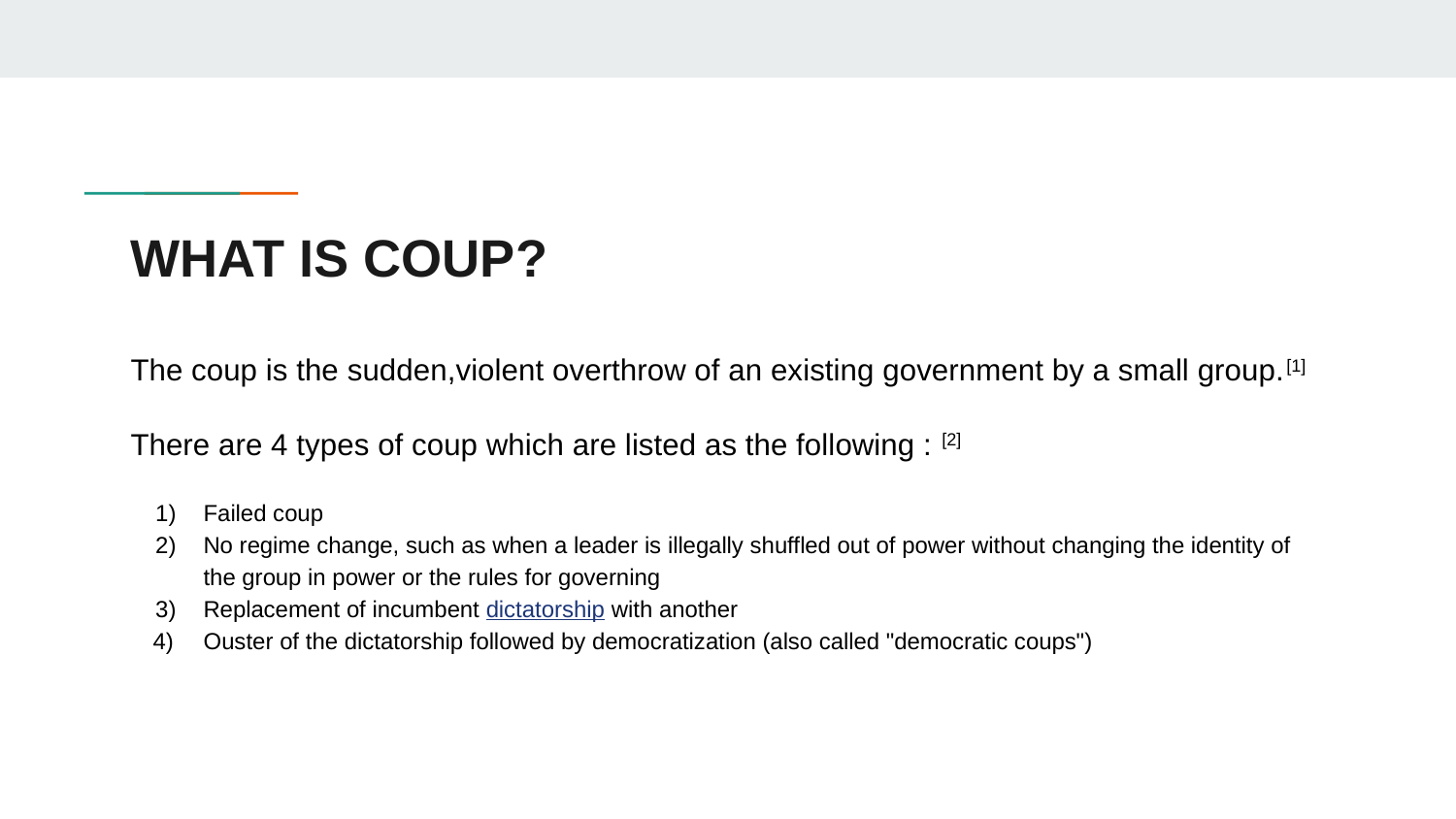

# WHAT IS COUP?
The coup is the sudden,violent overthrow of an existing government by a small group.[1]
There are 4 types of coup which are listed as the following : [2]
Failed coup
No regime change, such as when a leader is illegally shuffled out of power without changing the identity of the group in power or the rules for governing
Replacement of incumbent dictatorship with another
Ouster of the dictatorship followed by democratization (also called "democratic coups")